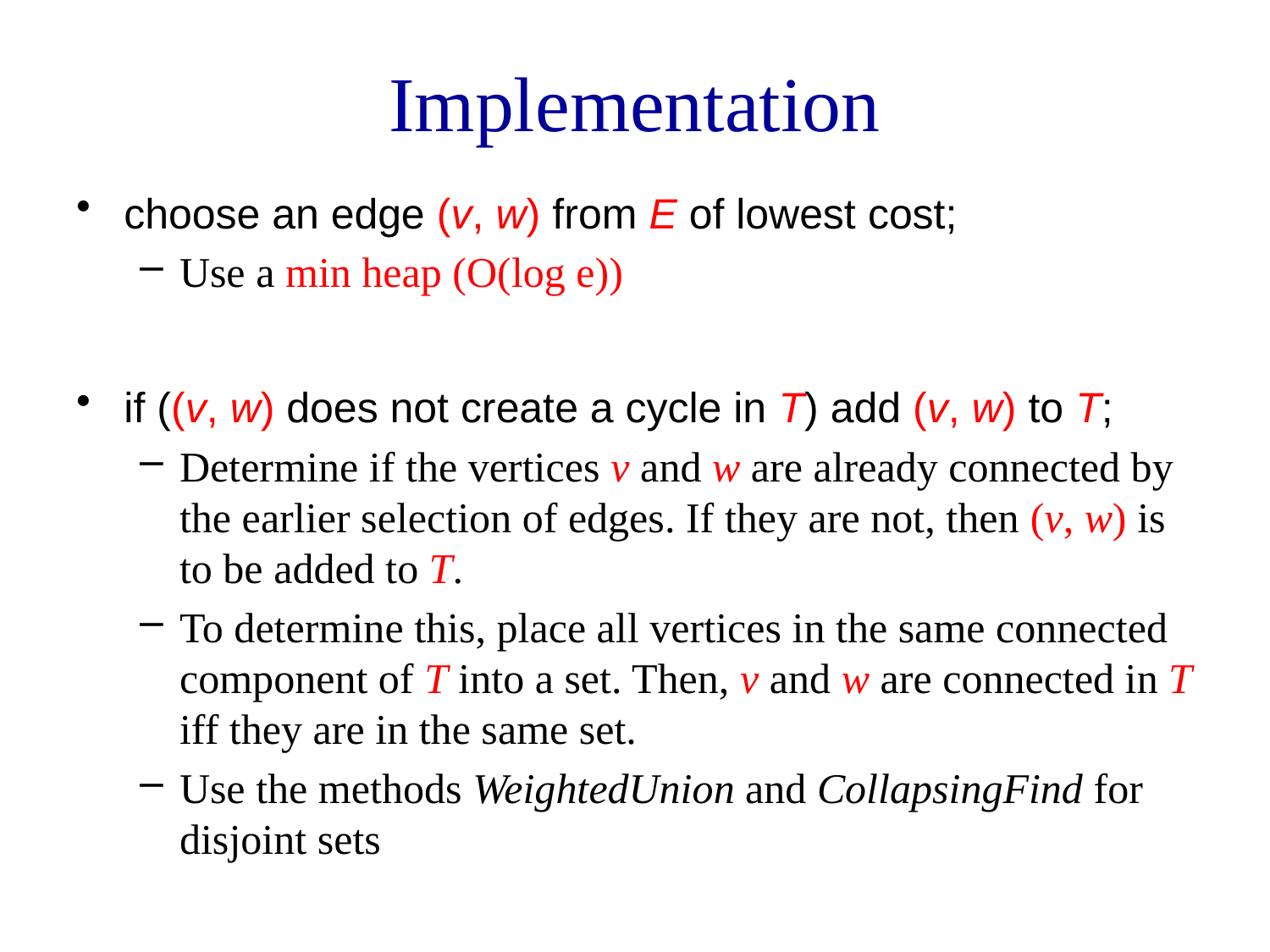

# Implementation
choose an edge (v, w) from E of lowest cost;
Use a min heap (O(log e))

if ((v, w) does not create a cycle in T) add (v, w) to T;
Determine if the vertices v and w are already connected by the earlier selection of edges. If they are not, then (v, w) is to be added to T.
To determine this, place all vertices in the same connected component of T into a set. Then, v and w are connected in T iff they are in the same set.
Use the methods WeightedUnion and CollapsingFind for disjoint sets